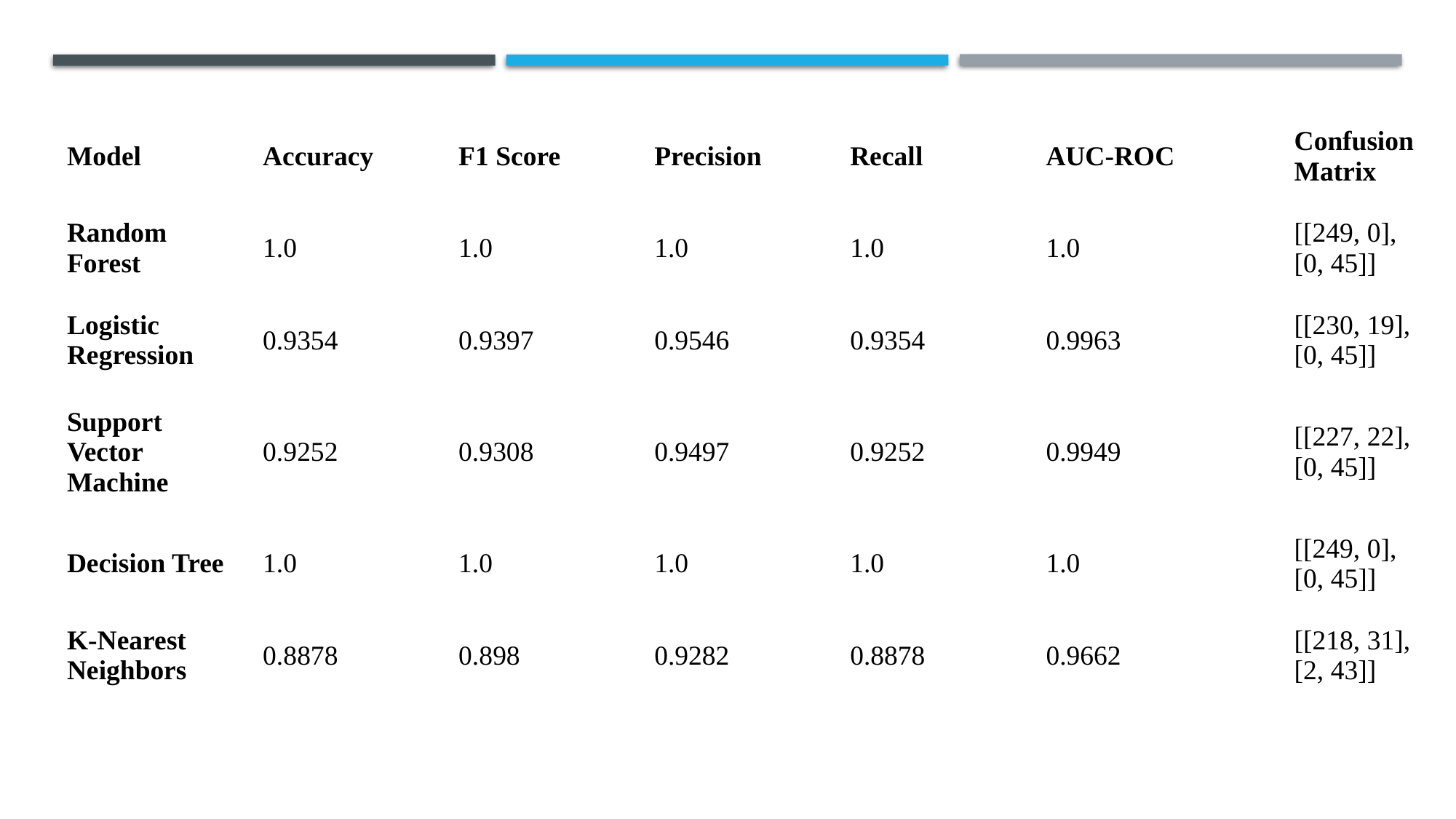

| Model | Accuracy | F1 Score | Precision | Recall | AUC-ROC | Confusion Matrix |
| --- | --- | --- | --- | --- | --- | --- |
| Random Forest | 1.0 | 1.0 | 1.0 | 1.0 | 1.0 | [[249, 0], [0, 45]] |
| Logistic Regression | 0.9354 | 0.9397 | 0.9546 | 0.9354 | 0.9963 | [[230, 19], [0, 45]] |
| Support Vector Machine | 0.9252 | 0.9308 | 0.9497 | 0.9252 | 0.9949 | [[227, 22], [0, 45]] |
| Decision Tree | 1.0 | 1.0 | 1.0 | 1.0 | 1.0 | [[249, 0], [0, 45]] |
| K-Nearest Neighbors | 0.8878 | 0.898 | 0.9282 | 0.8878 | 0.9662 | [[218, 31], [2, 43]] |